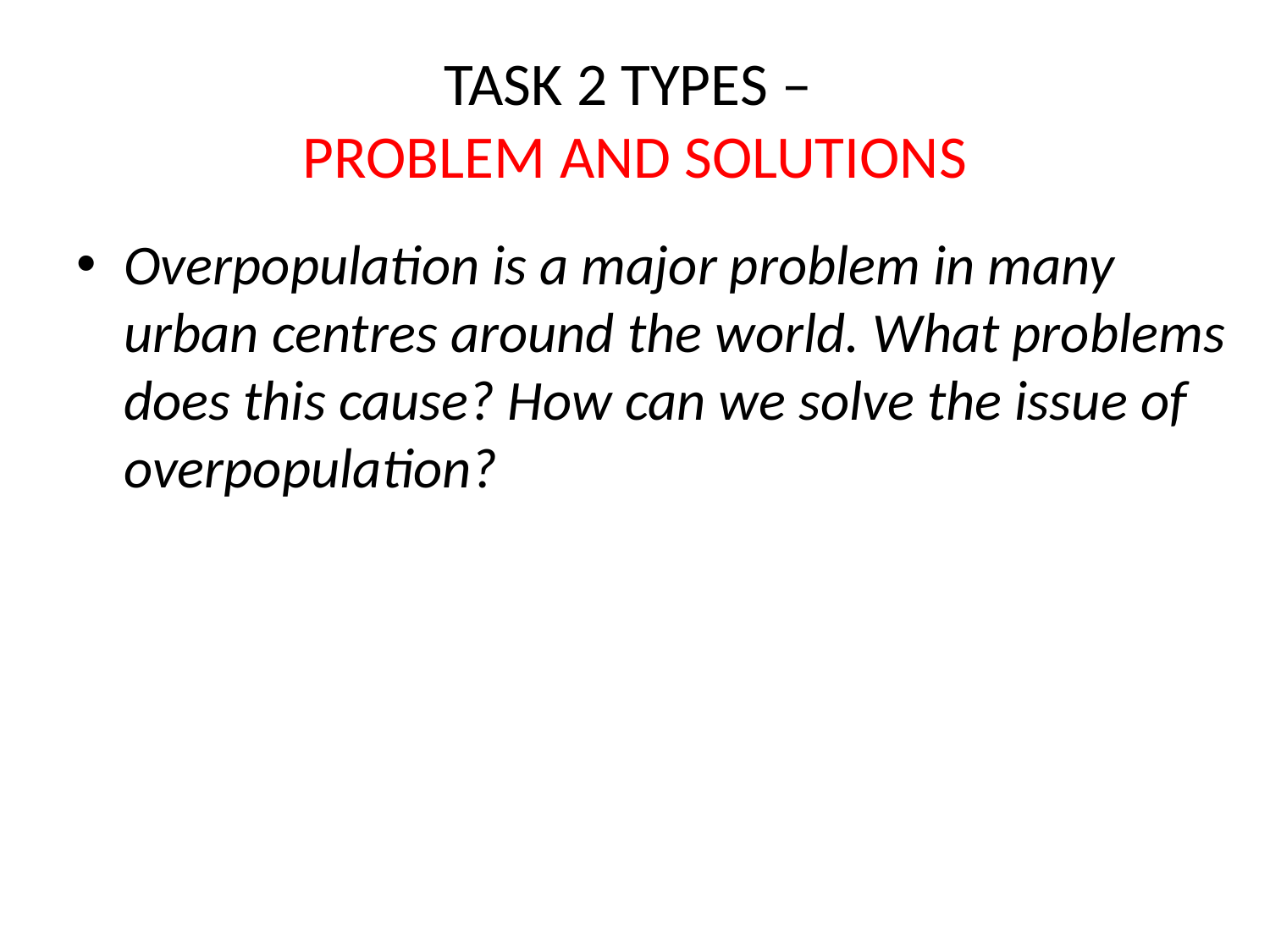

# TASK 2 TYPES – PROBLEM AND SOLUTIONS
Overpopulation is a major problem in many urban centres around the world. What problems does this cause? How can we solve the issue of overpopulation?